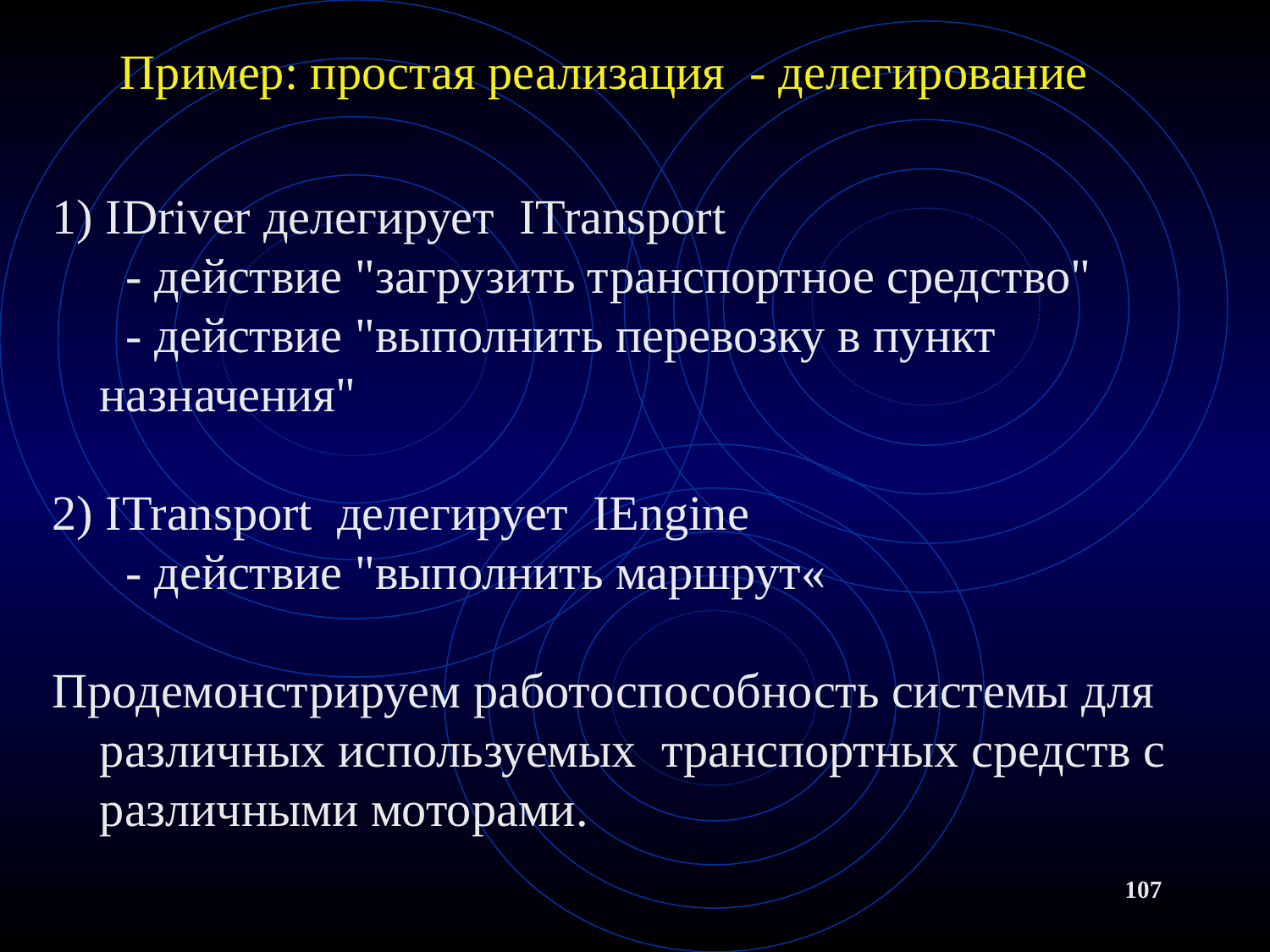

# Пример: простая реализация  - делегирование
1) IDriver делегирует  ITransport
      - действие "загрузить транспортное средство"
      - действие "выполнить перевозку в пункт назначения"

2) ITransport  делегирует  IEngine
      - действие "выполнить маршрут«

Продемонстрируем работоспособность системы для различных используемых  транспортных средств с различными моторами.

107